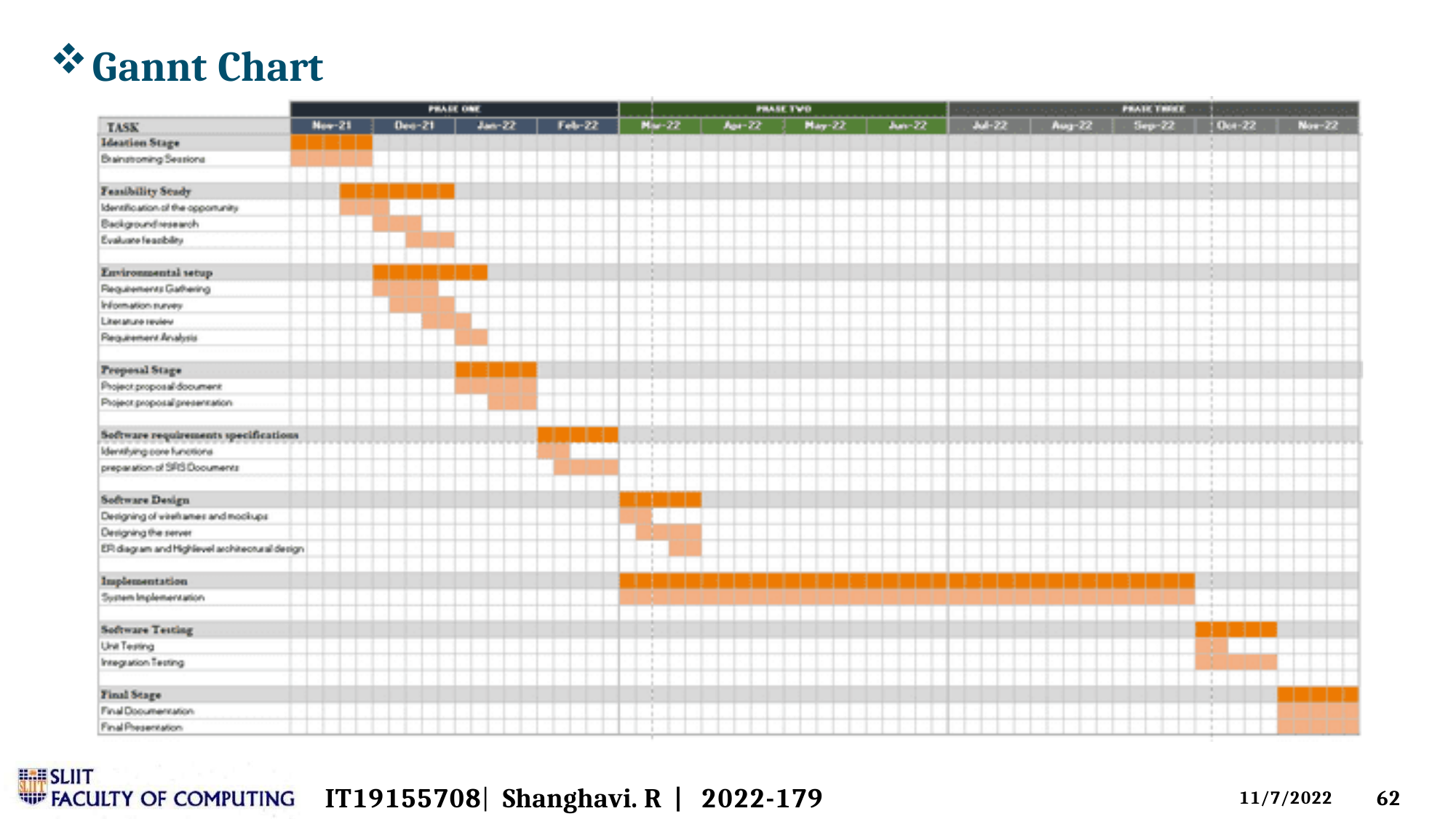

Gannt Chart

IT19155708|  Shanghavi. R  |	2022-179
62
11/7/2022